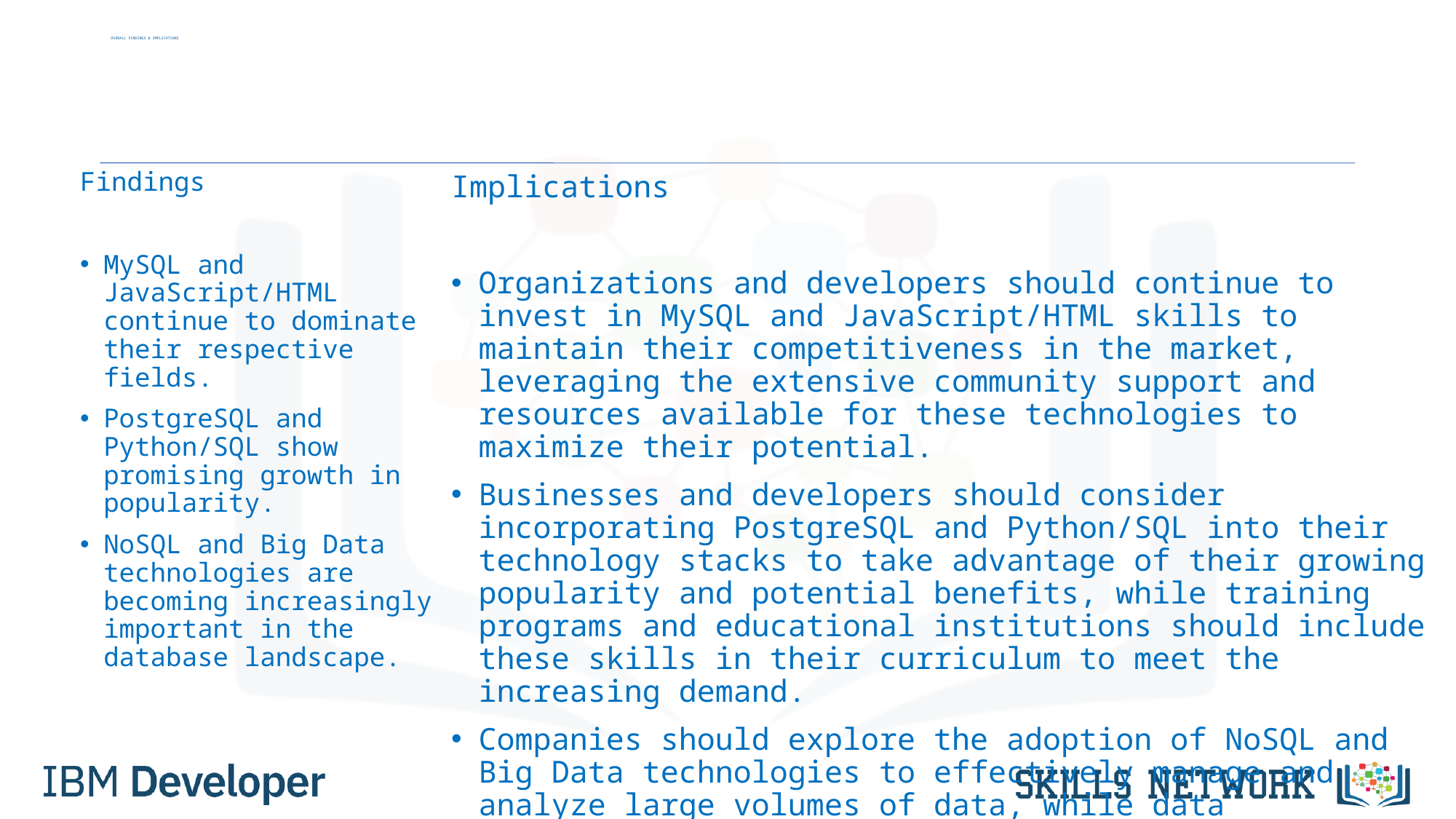

# OVERALL FINDINGS & IMPLICATIONS
Findings

MySQL and JavaScript/HTML continue to dominate their respective fields.
PostgreSQL and Python/SQL show promising growth in popularity.
NoSQL and Big Data technologies are becoming increasingly important in the database landscape.
Implications

Organizations and developers should continue to invest in MySQL and JavaScript/HTML skills to maintain their competitiveness in the market, leveraging the extensive community support and resources available for these technologies to maximize their potential.
Businesses and developers should consider incorporating PostgreSQL and Python/SQL into their technology stacks to take advantage of their growing popularity and potential benefits, while training programs and educational institutions should include these skills in their curriculum to meet the increasing demand.
Companies should explore the adoption of NoSQL and Big Data technologies to effectively manage and analyze large volumes of data, while data professionals should acquire skills in these technologies to stay relevant in an evolving data landscape. Additionally, organizations may need to invest in infrastructure and tools that support NoSQL and Big Data technologies to harness their potential for business insights.